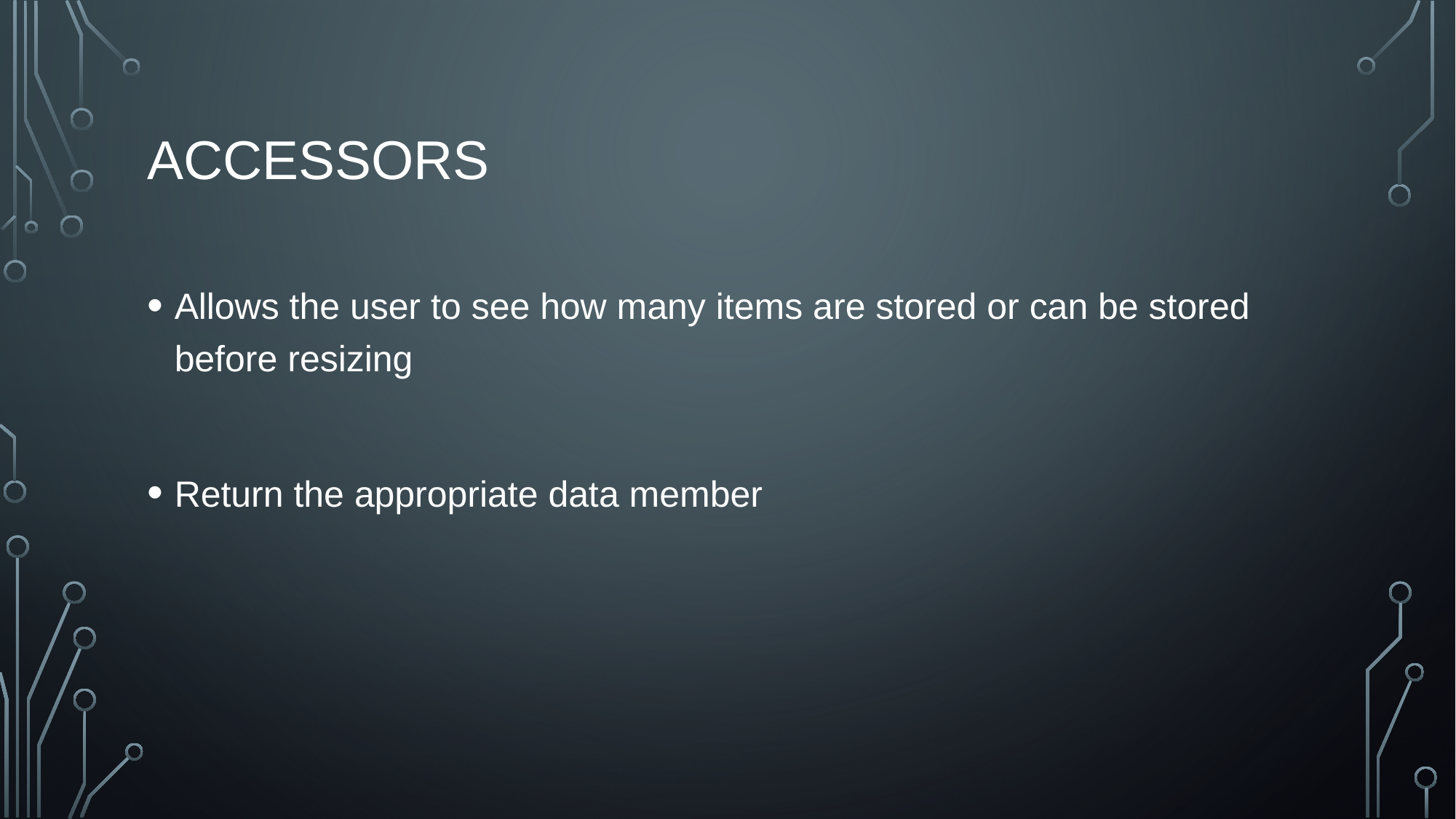

# accessors
Allows the user to see how many items are stored or can be stored before resizing

Return the appropriate data member